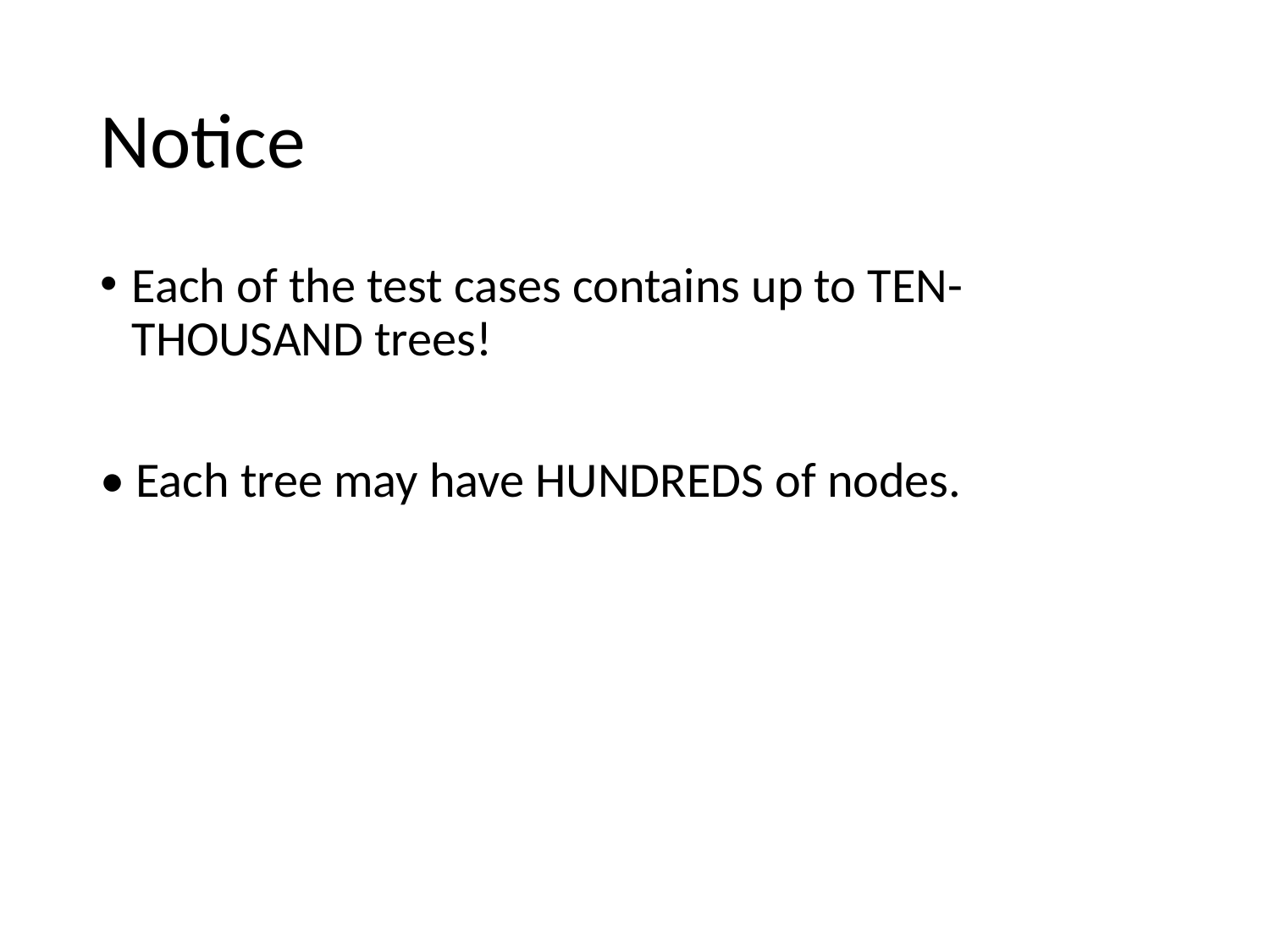

# Notice
Each of the test cases contains up to TEN-THOUSAND trees!

• Each tree may have HUNDREDS of nodes.